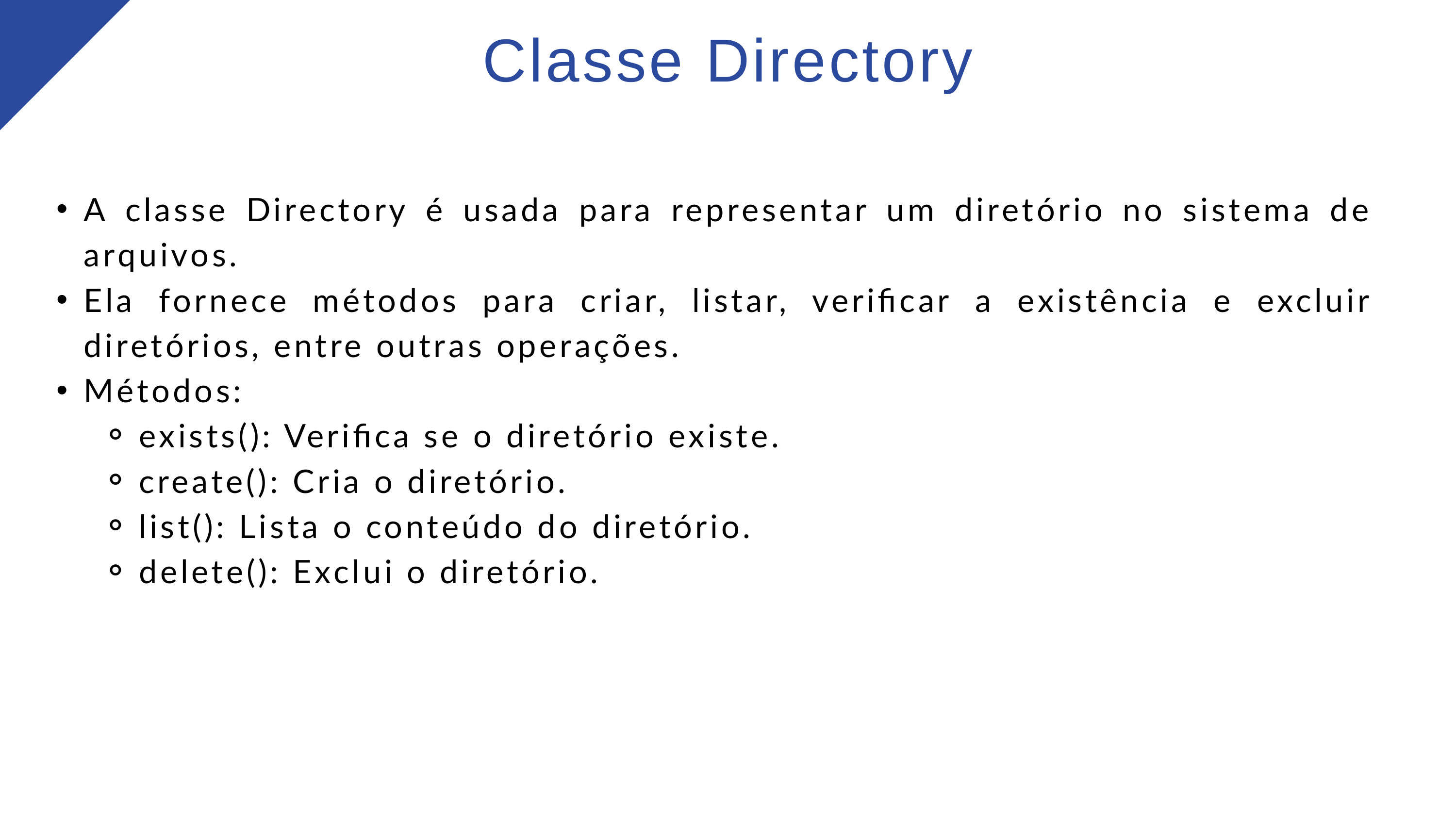

Classe Directory
A classe Directory é usada para representar um diretório no sistema de arquivos.
Ela fornece métodos para criar, listar, verificar a existência e excluir diretórios, entre outras operações.
Métodos:
exists(): Verifica se o diretório existe.
create(): Cria o diretório.
list(): Lista o conteúdo do diretório.
delete(): Exclui o diretório.